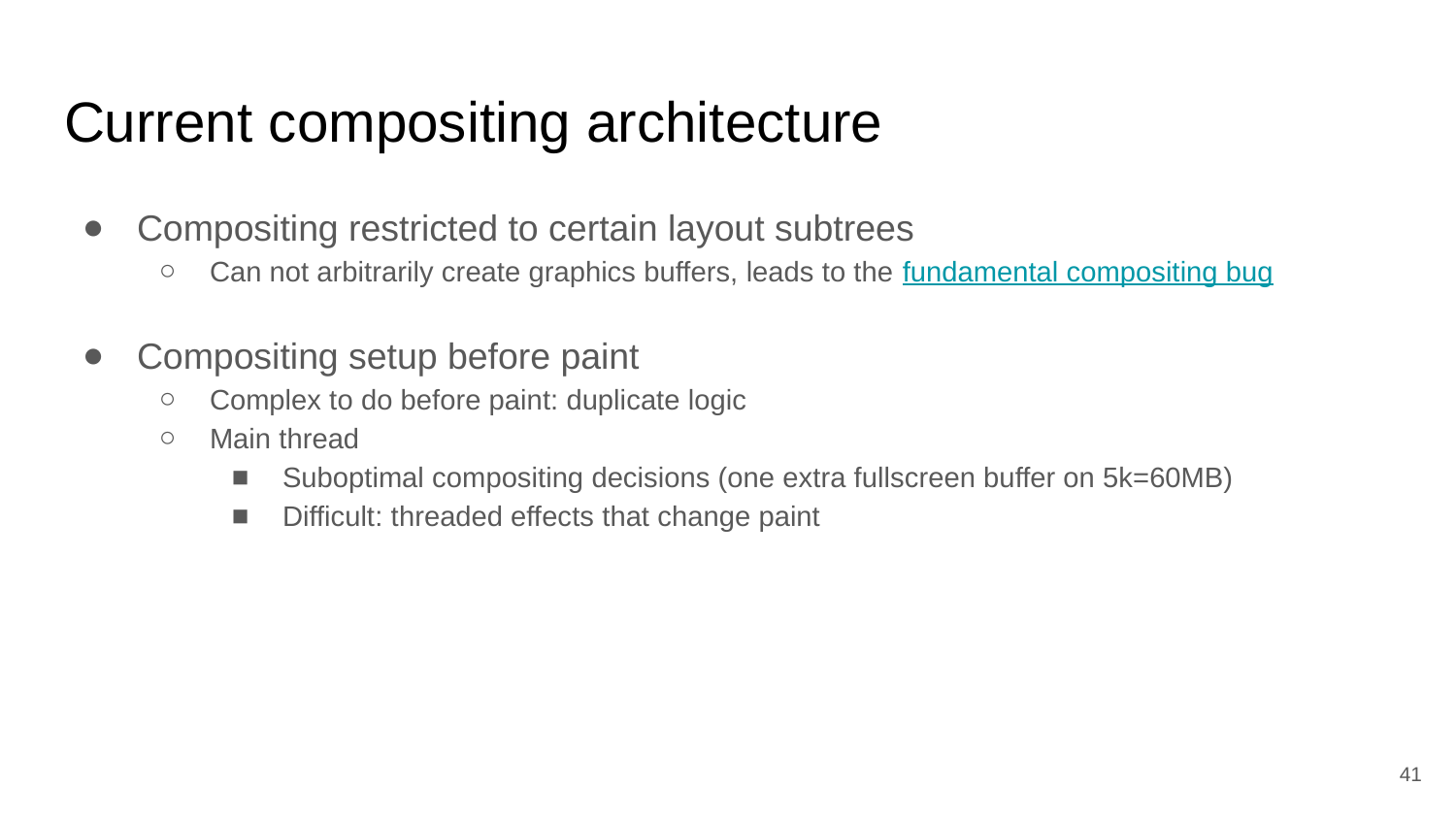

# Current compositing architecture
Compositing restricted to certain layout subtrees
Can not arbitrarily create graphics buffers, leads to the fundamental compositing bug
Compositing setup before paint
Complex to do before paint: duplicate logic
Main thread
Suboptimal compositing decisions (one extra fullscreen buffer on 5k=60MB)
Difficult: threaded effects that change paint
41